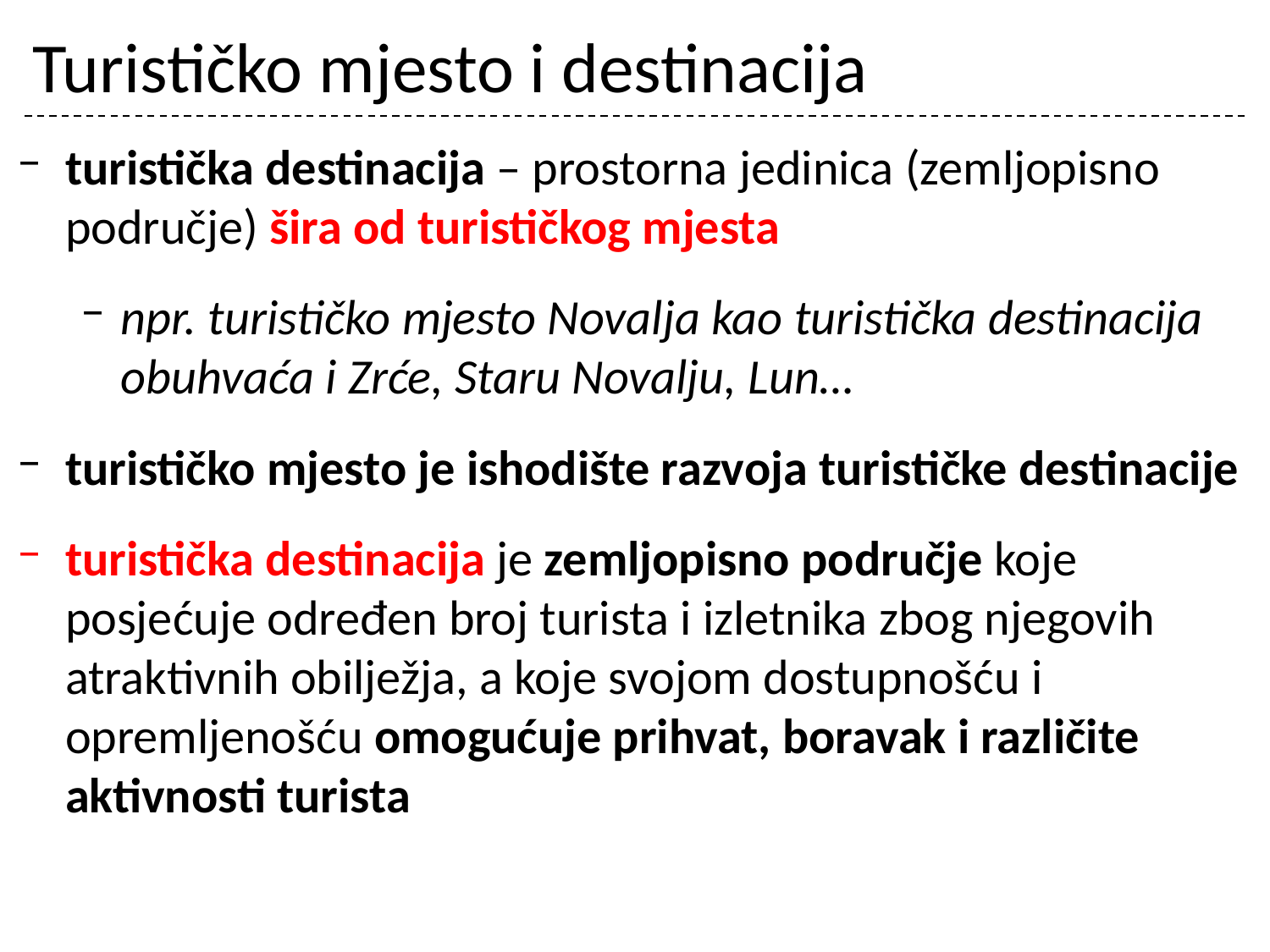

# Turističko mjesto i destinacija
turistička destinacija – prostorna jedinica (zemljopisno područje) šira od turističkog mjesta
npr. turističko mjesto Novalja kao turistička destinacija obuhvaća i Zrće, Staru Novalju, Lun…
turističko mjesto je ishodište razvoja turističke destinacije
turistička destinacija je zemljopisno područje koje posjećuje određen broj turista i izletnika zbog njegovih atraktivnih obilježja, a koje svojom dostupnošću i opremljenošću omogućuje prihvat, boravak i različite aktivnosti turista